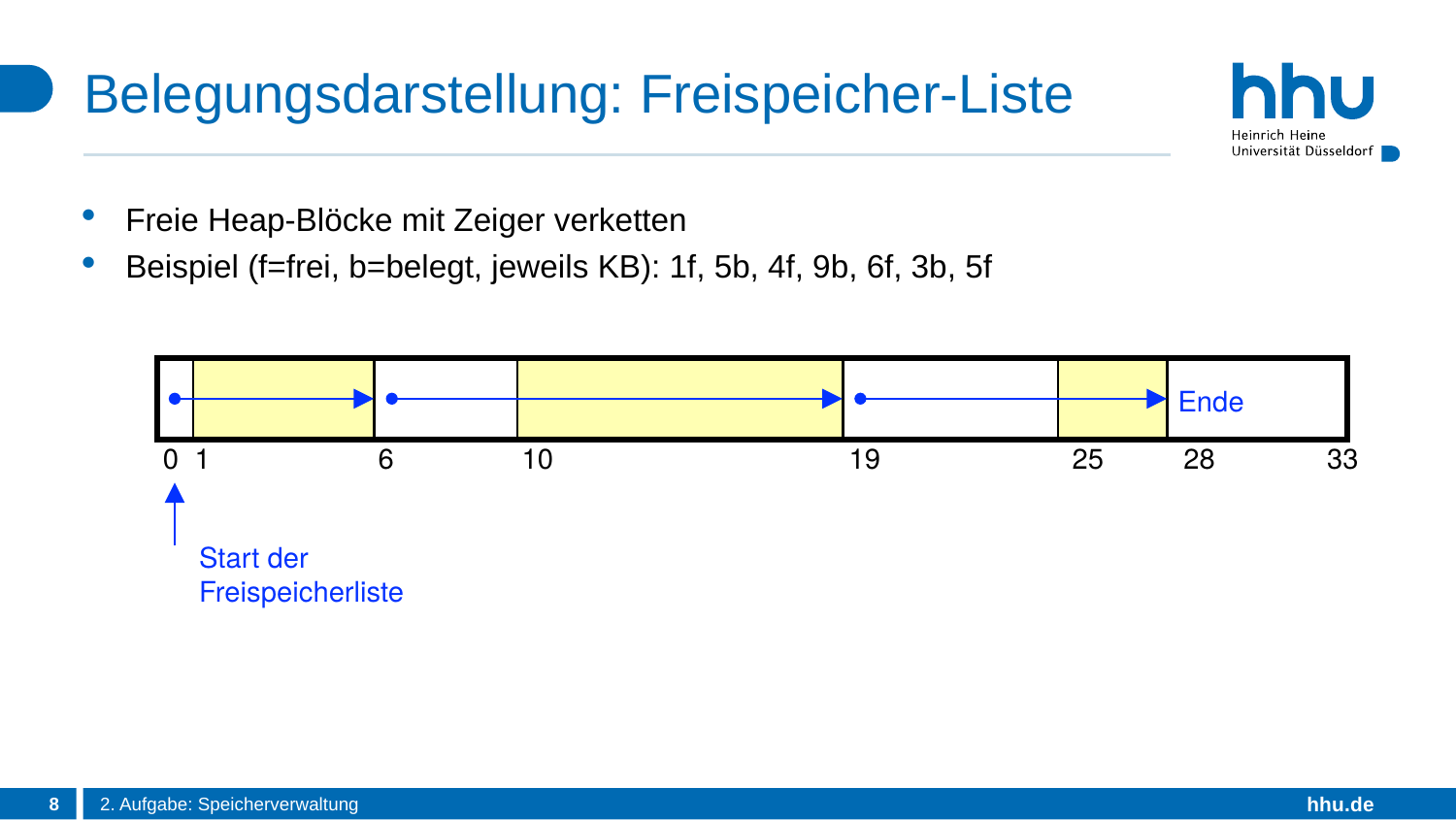

# Belegungsdarstellung: Freispeicher-Liste
Freie Heap-Blöcke mit Zeiger verketten
Beispiel (f=frei, b=belegt, jeweils KB): 1f, 5b, 4f, 9b, 6f, 3b, 5f

Ende
   0  1                     6                10                                     19                        25          28              33
Start der
Freispeicherliste
8
2. Aufgabe: Speicherverwaltung